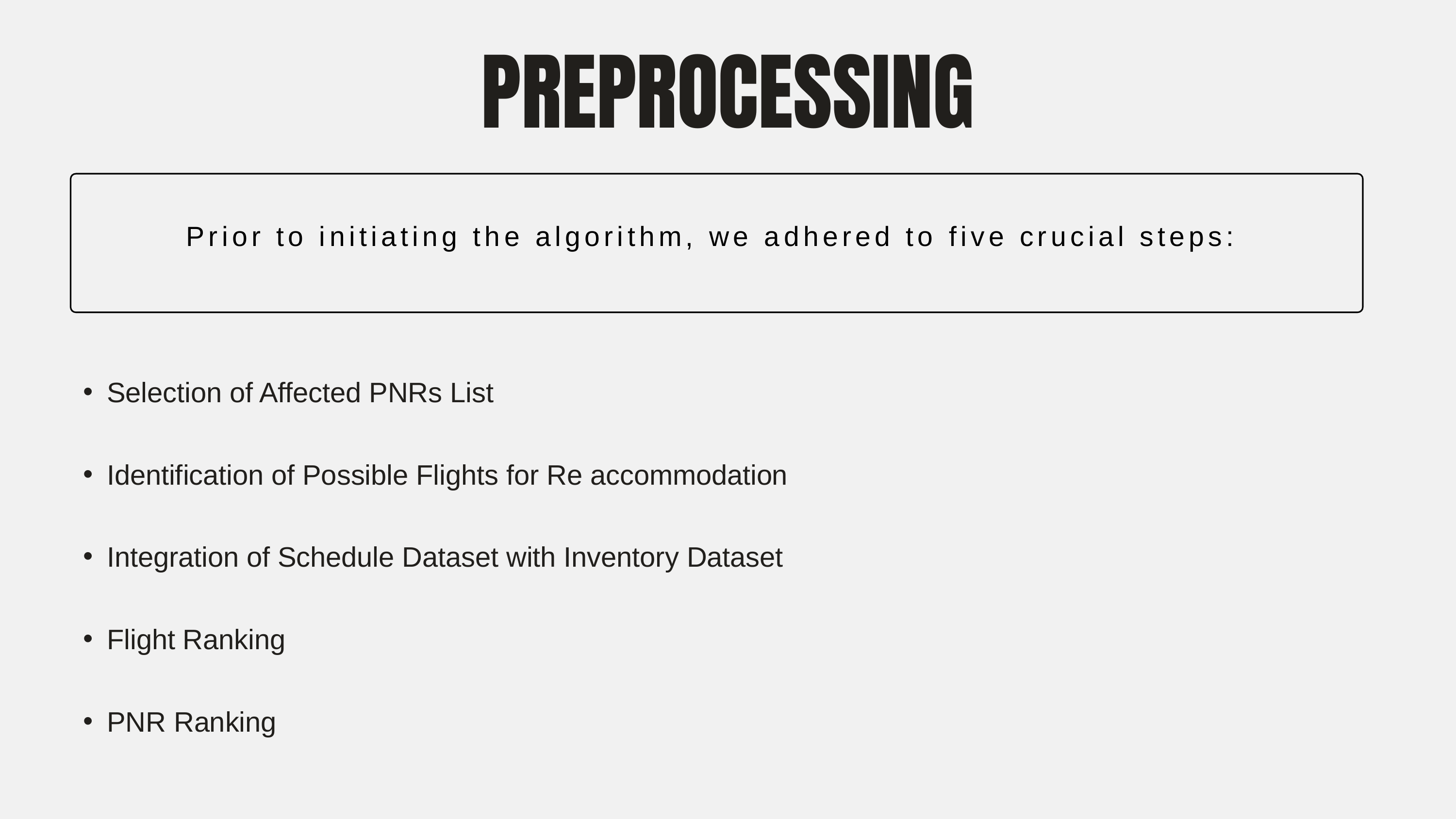

PREPROCESSING

Prior to initiating the algorithm, we adhered to five crucial steps:
Selection of Affected PNRs List

Identification of Possible Flights for Re accommodation

Integration of Schedule Dataset with Inventory Dataset

Flight Ranking

PNR Ranking